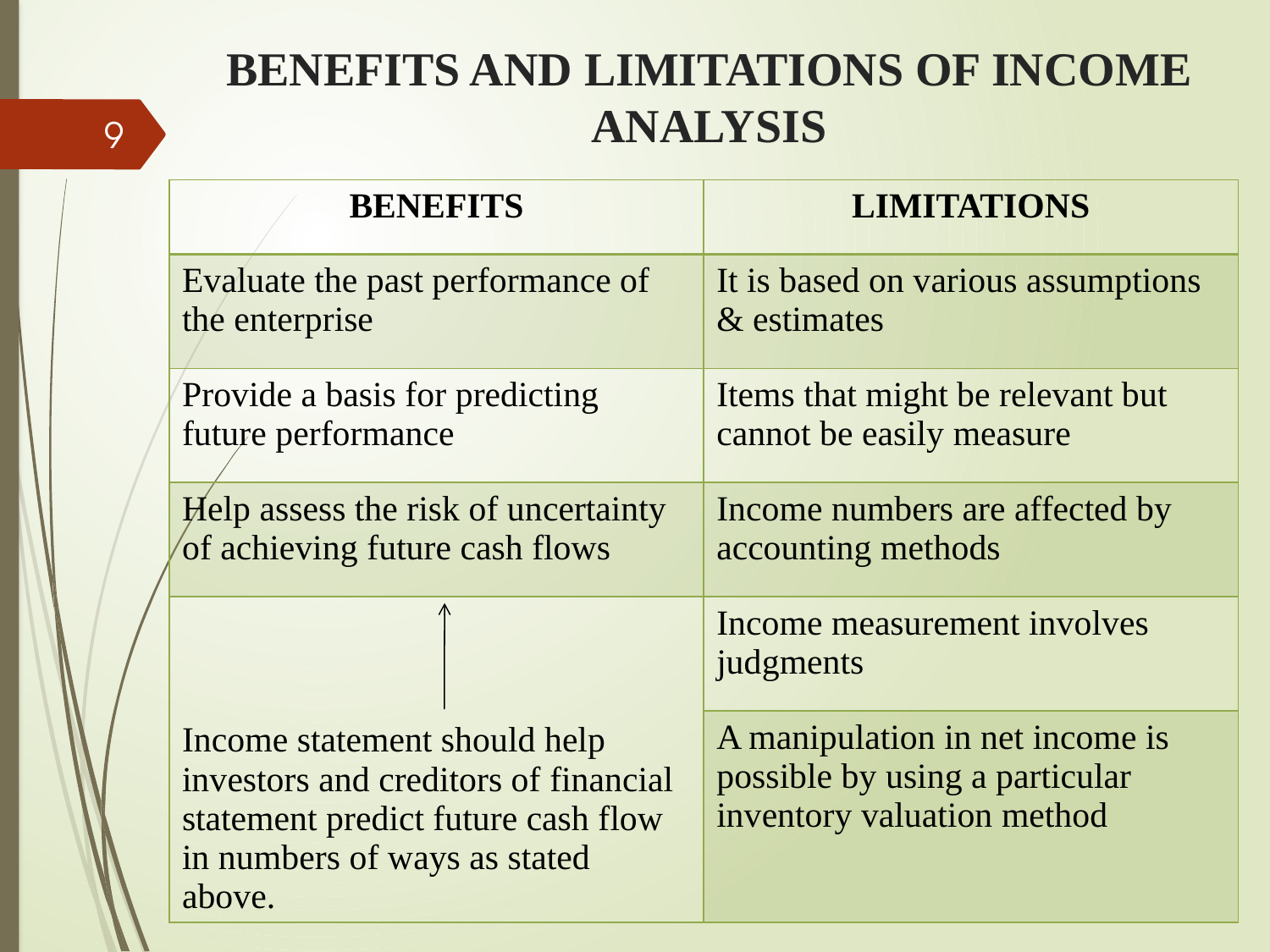

# BENEFITS AND LIMITATIONS OF INCOME ANALYSIS
9
| BENEFITS | LIMITATIONS |
| --- | --- |
| Evaluate the past performance of the enterprise | It is based on various assumptions & estimates |
| Provide a basis for predicting future performance | Items that might be relevant but cannot be easily measure |
| Help assess the risk of uncertainty of achieving future cash flows | Income numbers are affected by accounting methods |
| Income statement should help investors and creditors of financial statement predict future cash flow in numbers of ways as stated above. | Income measurement involves judgments |
|  | A manipulation in net income is possible by using a particular inventory valuation method |